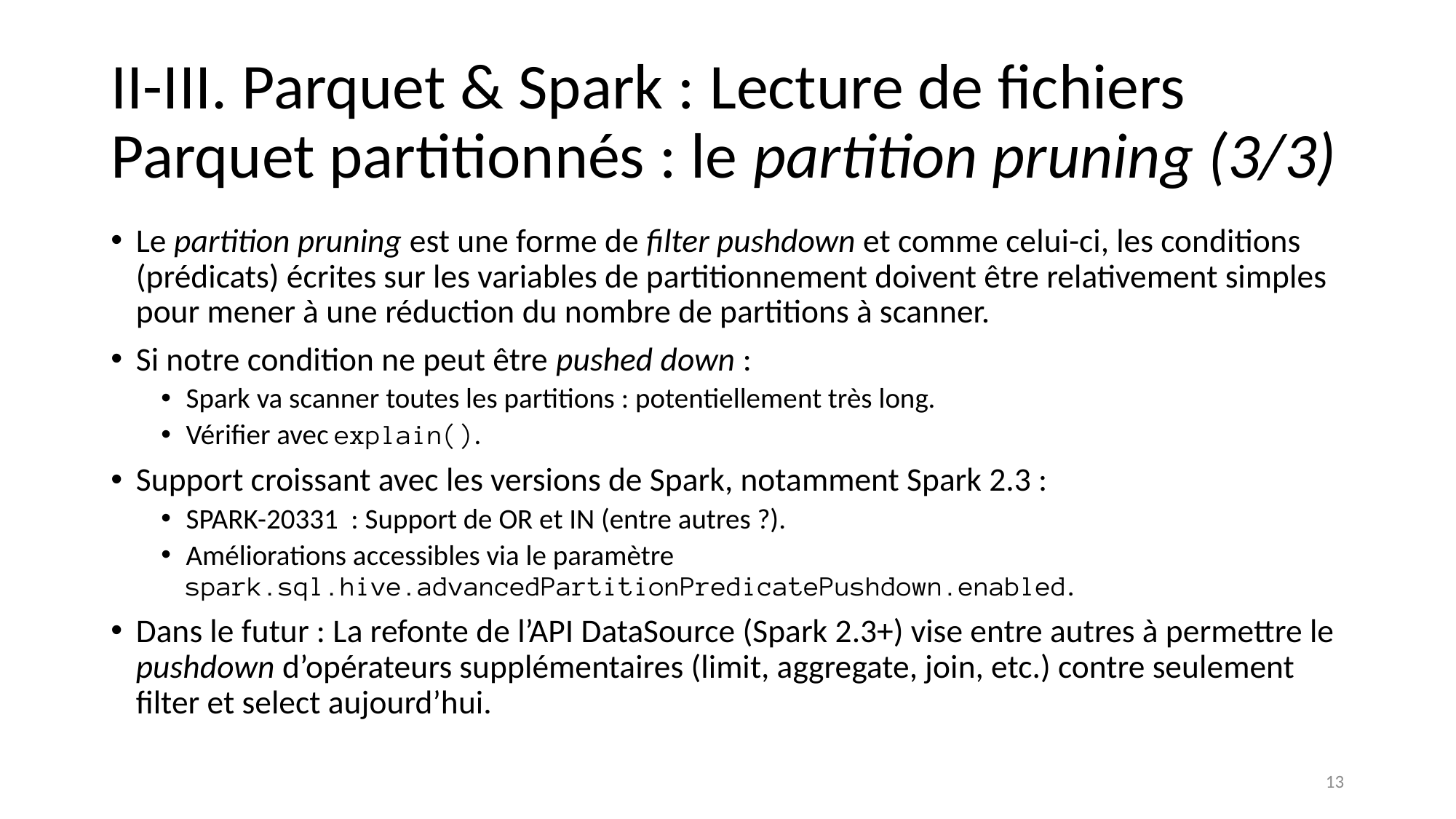

# II-III. Parquet & Spark : Lecture de fichiers Parquet partitionnés : le partition pruning (3/3)
Le partition pruning est une forme de filter pushdown et comme celui-ci, les conditions (prédicats) écrites sur les variables de partitionnement doivent être relativement simples pour mener à une réduction du nombre de partitions à scanner.
Si notre condition ne peut être pushed down :
Spark va scanner toutes les partitions : potentiellement très long.
Vérifier avec explain().
Support croissant avec les versions de Spark, notamment Spark 2.3 :
SPARK-20331  : Support de OR et IN (entre autres ?).
Améliorations accessibles via le paramètre spark.sql.hive.advancedPartitionPredicatePushdown.enabled.
Dans le futur : La refonte de l’API DataSource (Spark 2.3+) vise entre autres à permettre le pushdown d’opérateurs supplémentaires (limit, aggregate, join, etc.) contre seulement filter et select aujourd’hui.

13